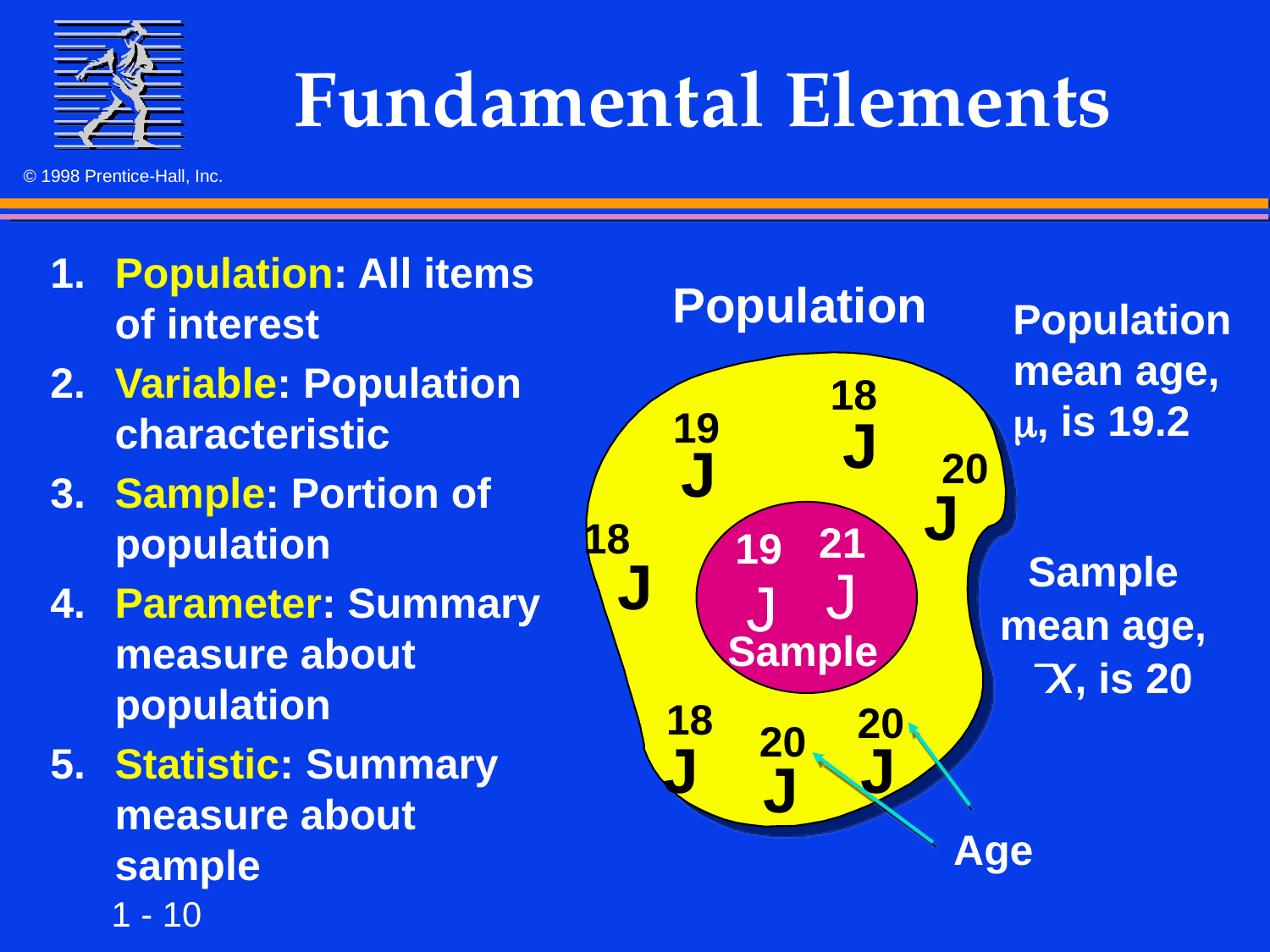

# Fundamental Elements
1.	Population: All items of interest
2.	Variable: Population characteristic
3.	Sample: Portion of population
4.	Parameter: Summary measure about population
5.	Statistic: Summary measure about sample
Population
Population mean age, μ, is 19.2

18
19
J
J
20
J

18
21
19
Sample mean age,
 X, is 20
J
J
J
Sample
18
20
20

J
J
J

Age